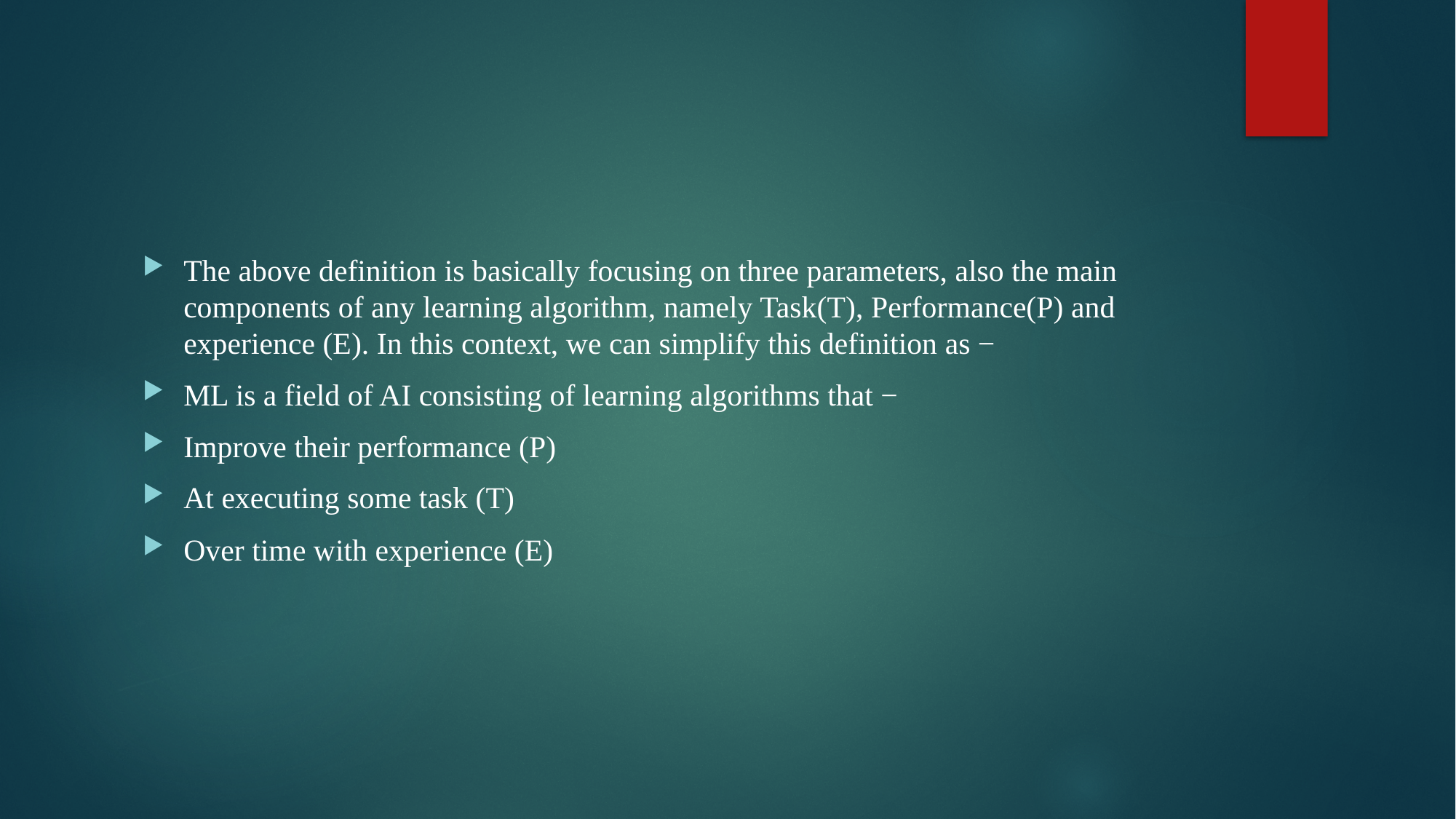

#
The above definition is basically focusing on three parameters, also the main components of any learning algorithm, namely Task(T), Performance(P) and experience (E). In this context, we can simplify this definition as −
ML is a field of AI consisting of learning algorithms that −
Improve their performance (P)
At executing some task (T)
Over time with experience (E)